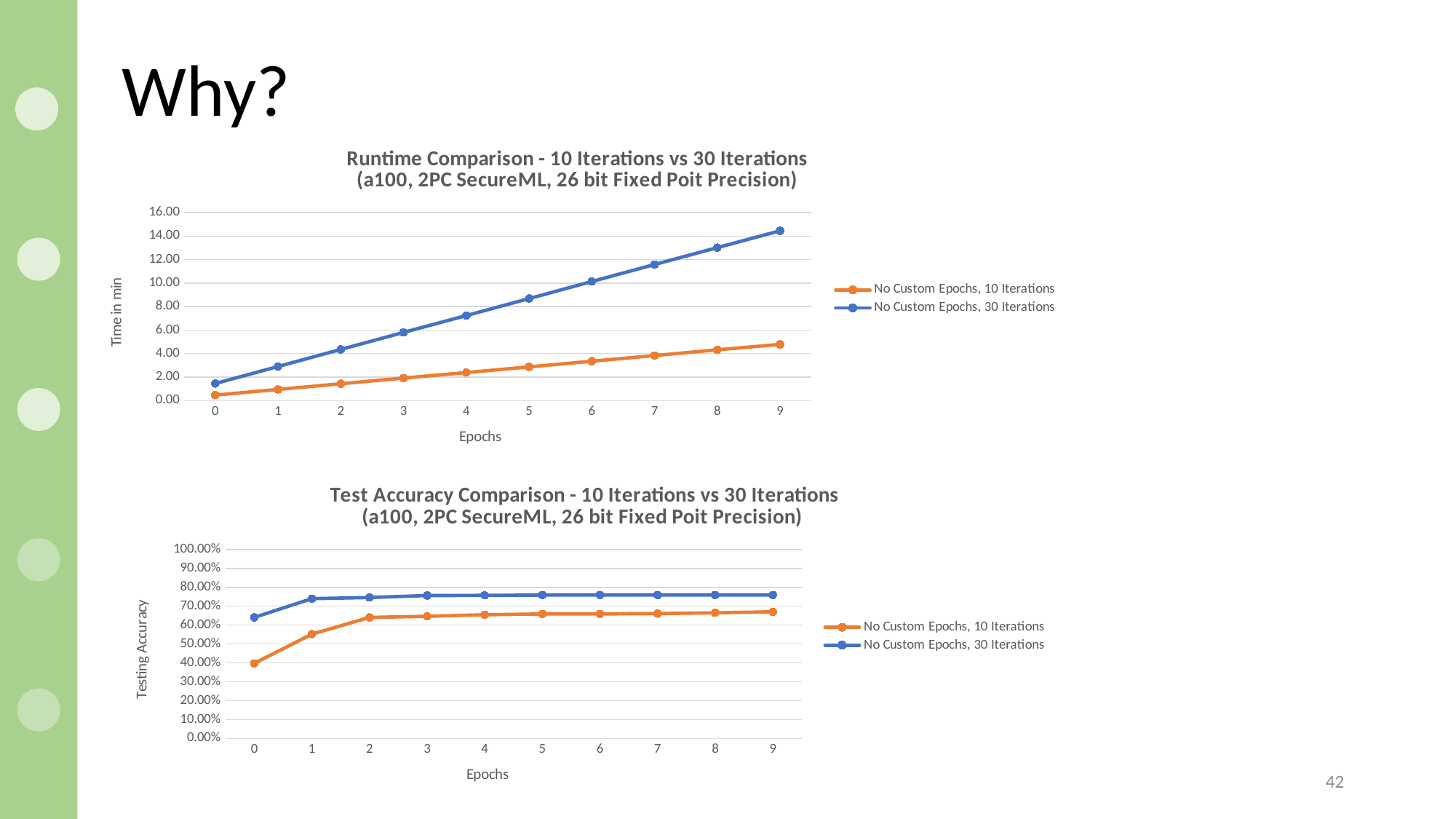

# Why?

### Chart: Runtime Comparison - 10 Iterations vs 30 Iterations (a100, 2PC SecureML, 26 bit Fixed Poit Precision)

| Category |  |  |
|---|---|---|
| 0 | 0.4666666666666667 | 1.45 |
| 1 | 0.95 | 2.9 |
| 2 | 1.4333333333333333 | 4.35 |
| 3 | 1.9166666666666667 | 5.8 |
| 4 | 2.3833333333333333 | 7.233333333333333 |
| 5 | 2.8666666666666667 | 8.683333333333334 |
| 6 | 3.35 | 10.133333333333333 |
| 7 | 3.8333333333333335 | 11.583333333333334 |
| 8 | 4.316666666666666 | 13.016666666666667 |
| 9 | 4.783333333333333 | 14.45 |

### Chart: Test Accuracy Comparison - 10 Iterations vs 30 Iterations (a100, 2PC SecureML, 26 bit Fixed Poit Precision)

| Category |  |  |
|---|---|---|
| 0 | 0.3972 | 0.6406 |
| 1 | 0.5522 | 0.74 |
| 2 | 0.6406 | 0.746 |
| 3 | 0.6466 | 0.7565 |
| 4 | 0.6547 | 0.7573 |
| 5 | 0.6588 | 0.759 |
| 6 | 0.659 | 0.7597 |
| 7 | 0.6609 | 0.7592 |
| 8 | 0.665 | 0.7597 |
| 9 | 0.6704 | 0.7596 |

42